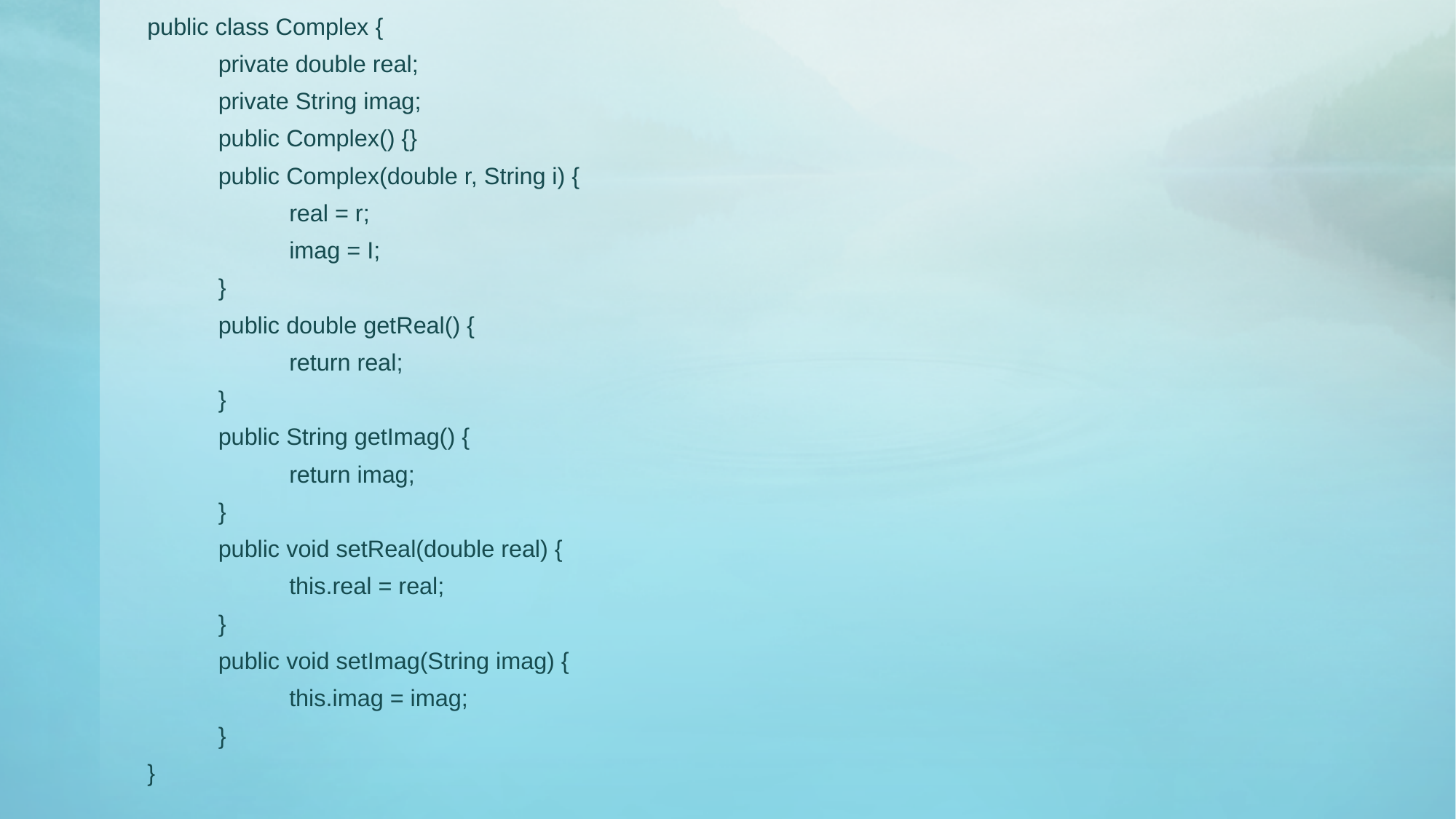

public class Complex {
	private double real;
	private String imag;
	public Complex() {}
	public Complex(double r, String i) {
		real = r;
		imag = I;
	}
	public double getReal() {
	 	return real;
	}
	public String getImag() {
	 	return imag;
	}
	public void setReal(double real) {
	 	this.real = real;
	}
	public void setImag(String imag) {
	 	this.imag = imag;
	}
}